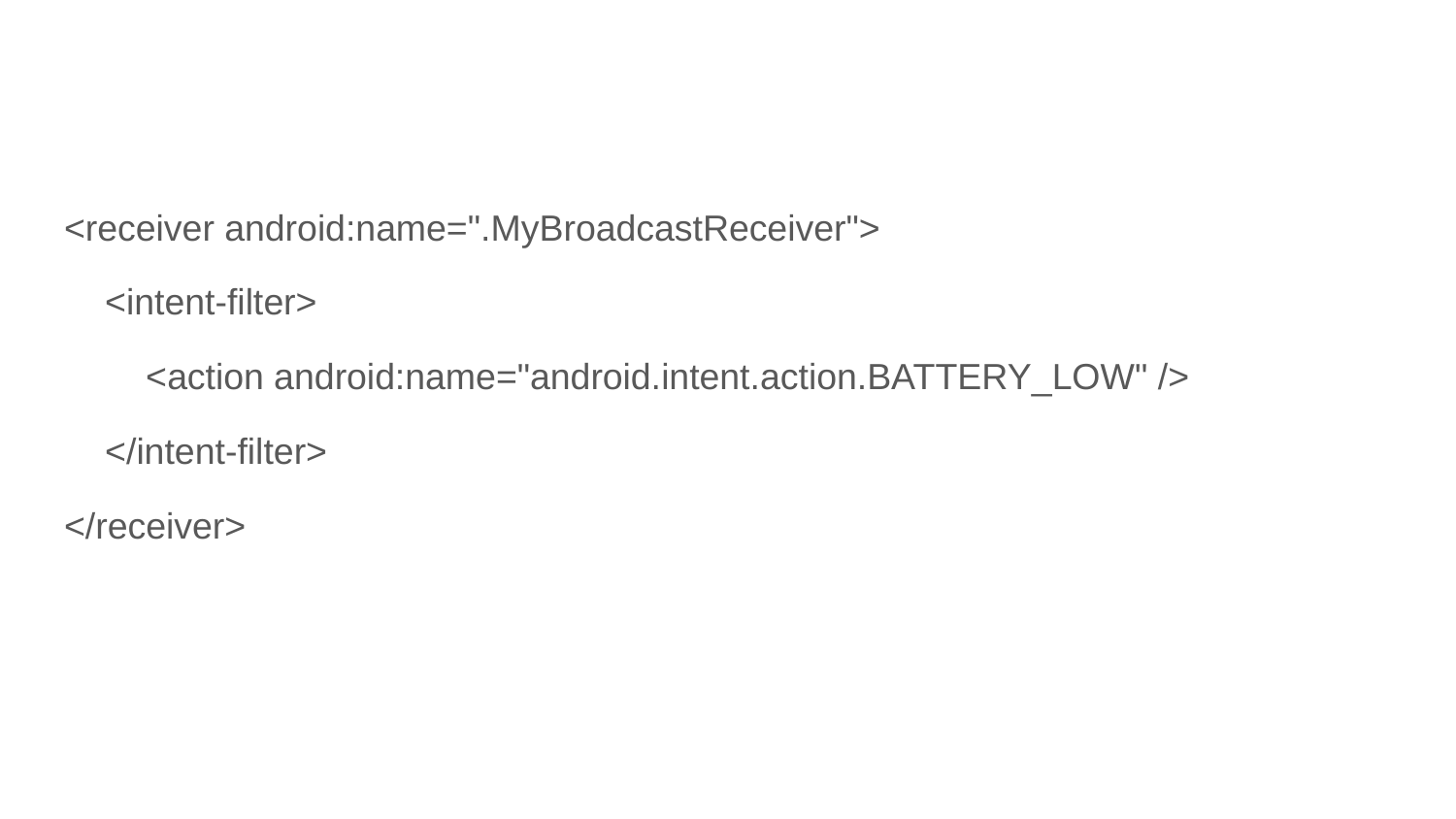

#
<receiver android:name=".MyBroadcastReceiver">
    <intent-filter>
        <action android:name="android.intent.action.BATTERY_LOW" />
    </intent-filter>
</receiver>